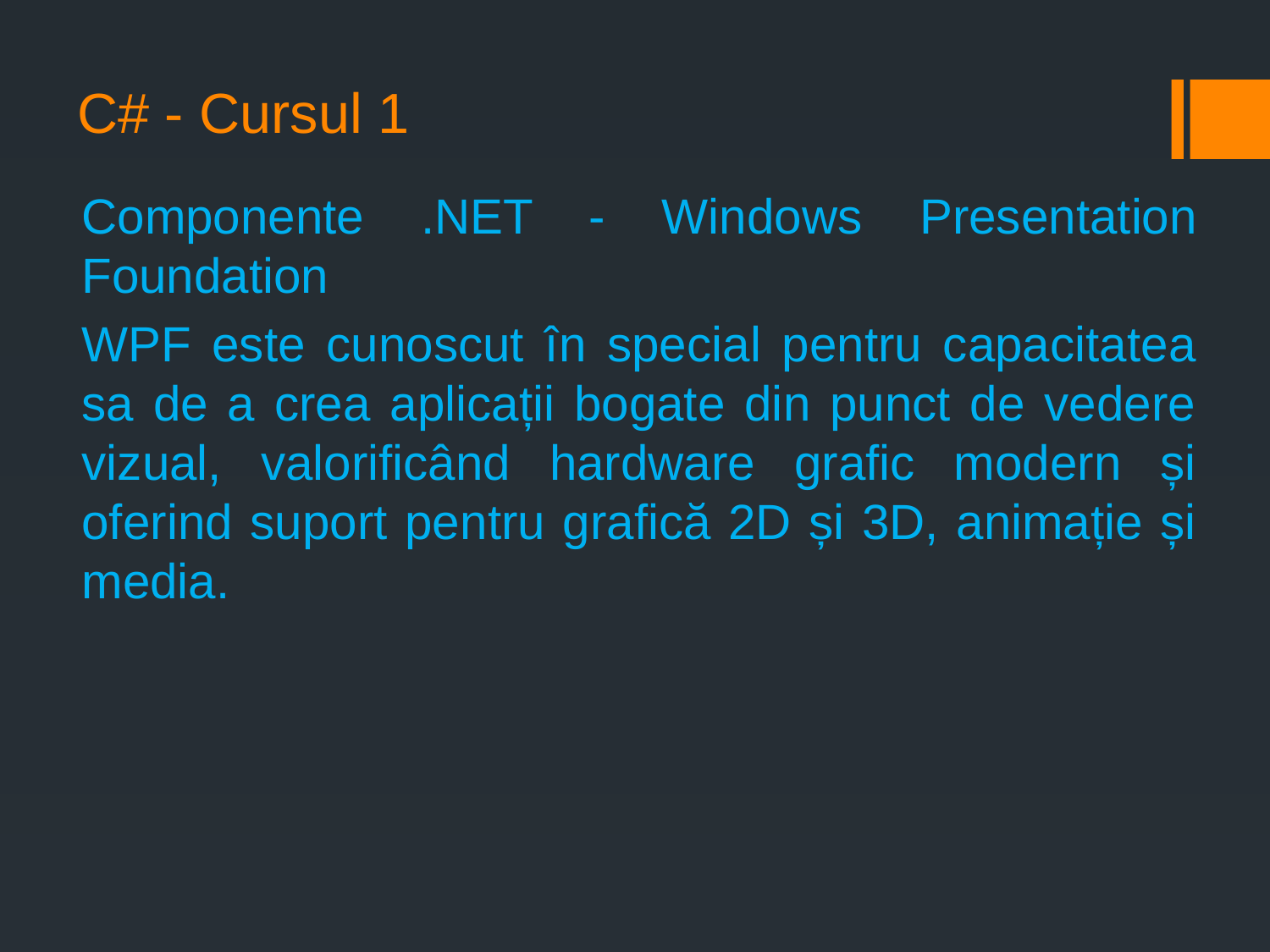

# C# - Cursul 1
Componente .NET - Windows Presentation Foundation
WPF este cunoscut în special pentru capacitatea sa de a crea aplicații bogate din punct de vedere vizual, valorificând hardware grafic modern și oferind suport pentru grafică 2D și 3D, animație și media.